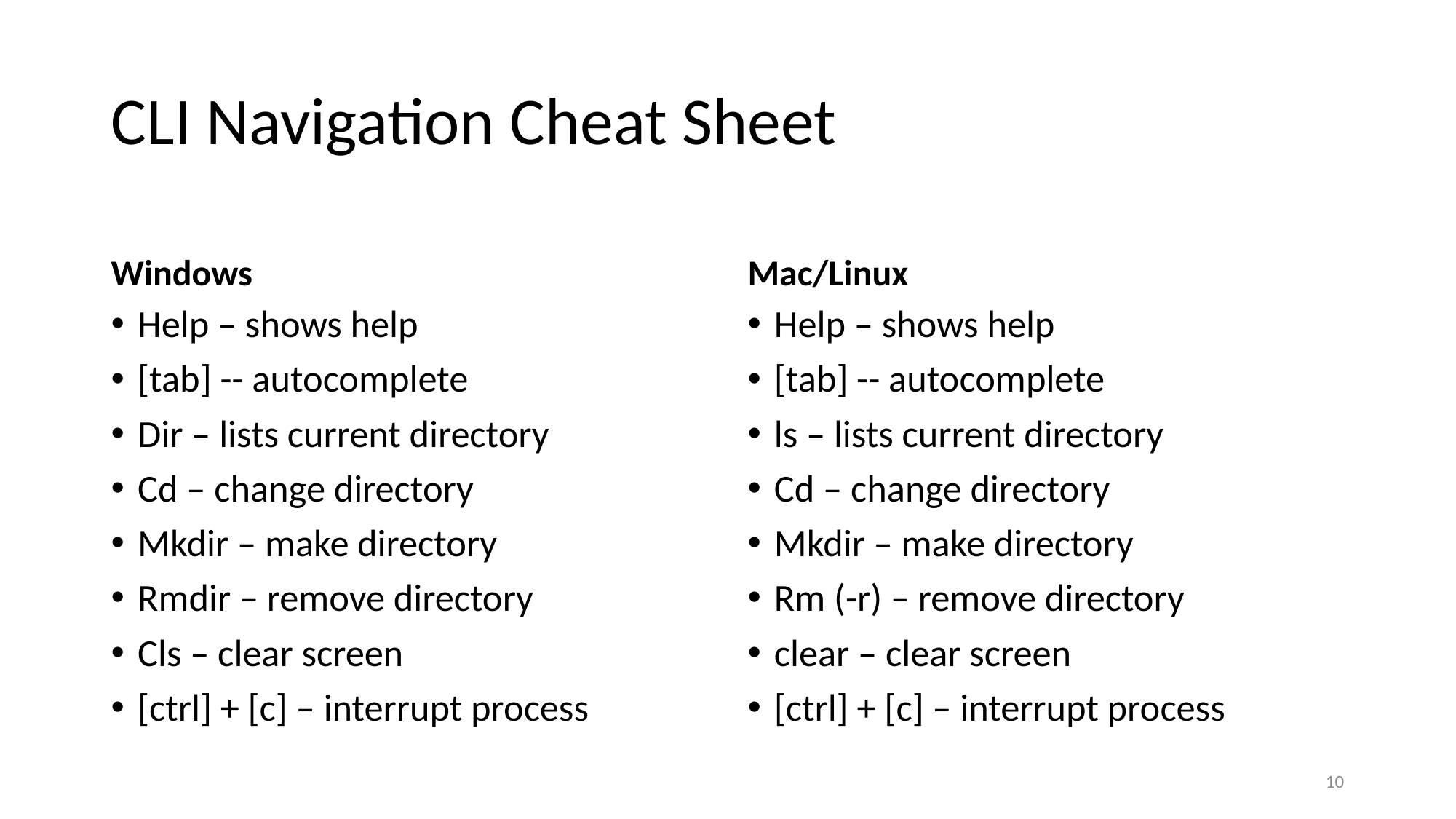

# CLI Navigation Cheat Sheet
Windows
Mac/Linux
Help – shows help
[tab] -- autocomplete
Dir – lists current directory
Cd – change directory
Mkdir – make directory
Rmdir – remove directory
Cls – clear screen
[ctrl] + [c] – interrupt process
Help – shows help
[tab] -- autocomplete
ls – lists current directory
Cd – change directory
Mkdir – make directory
Rm (-r) – remove directory
clear – clear screen
[ctrl] + [c] – interrupt process

10